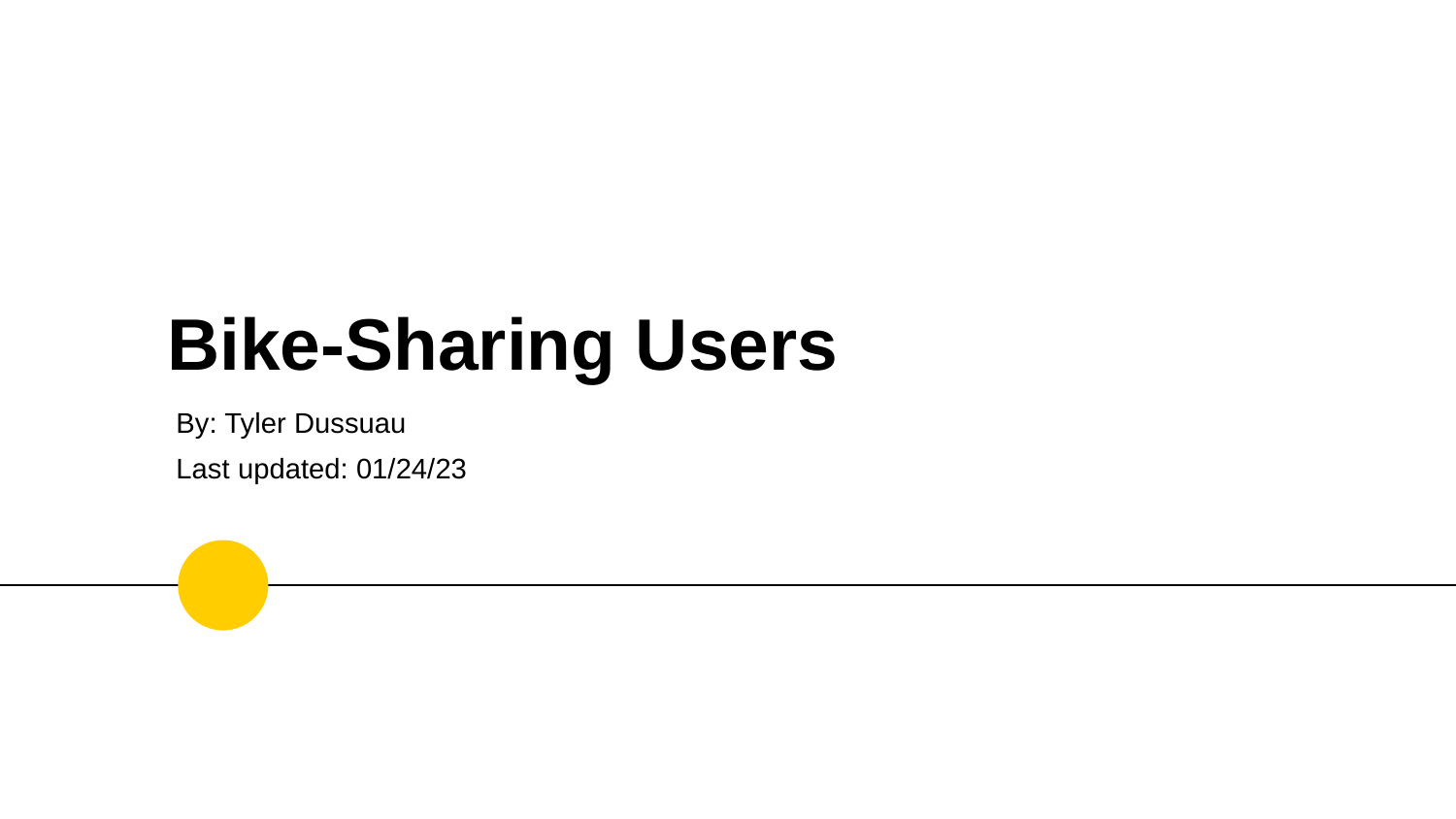

# Bike-Sharing Users
By: Tyler Dussuau
Last updated: 01/24/23